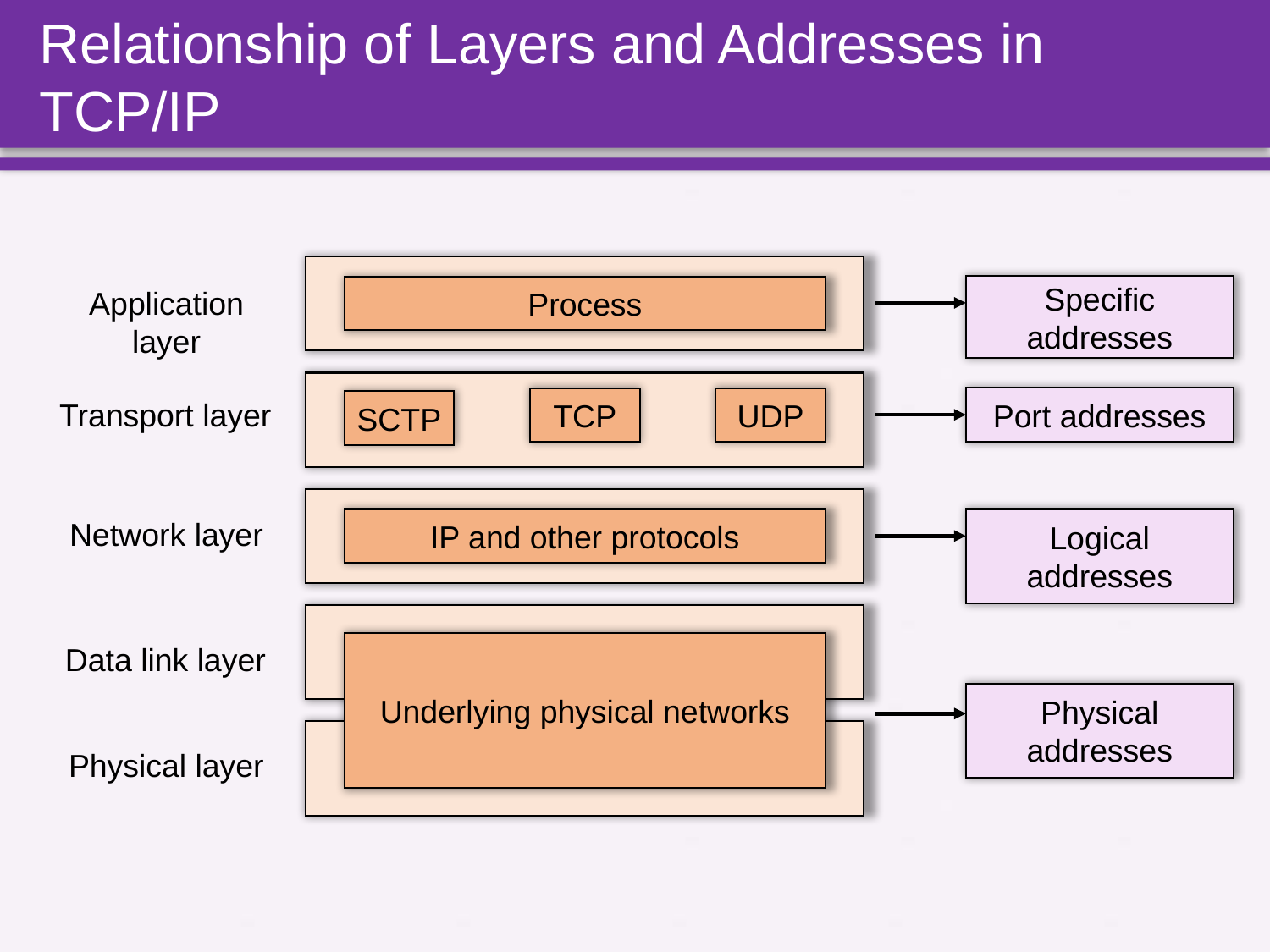

# Relationship of Layers and Addresses in TCP/IP

Specific addresses
Process
Application layer

Port addresses
TCP
UDP
Transport layer
SCTP

Network layer
Logical addresses
IP and other protocols

Underlying physical networks
Data link layer
Physical addresses

Physical layer